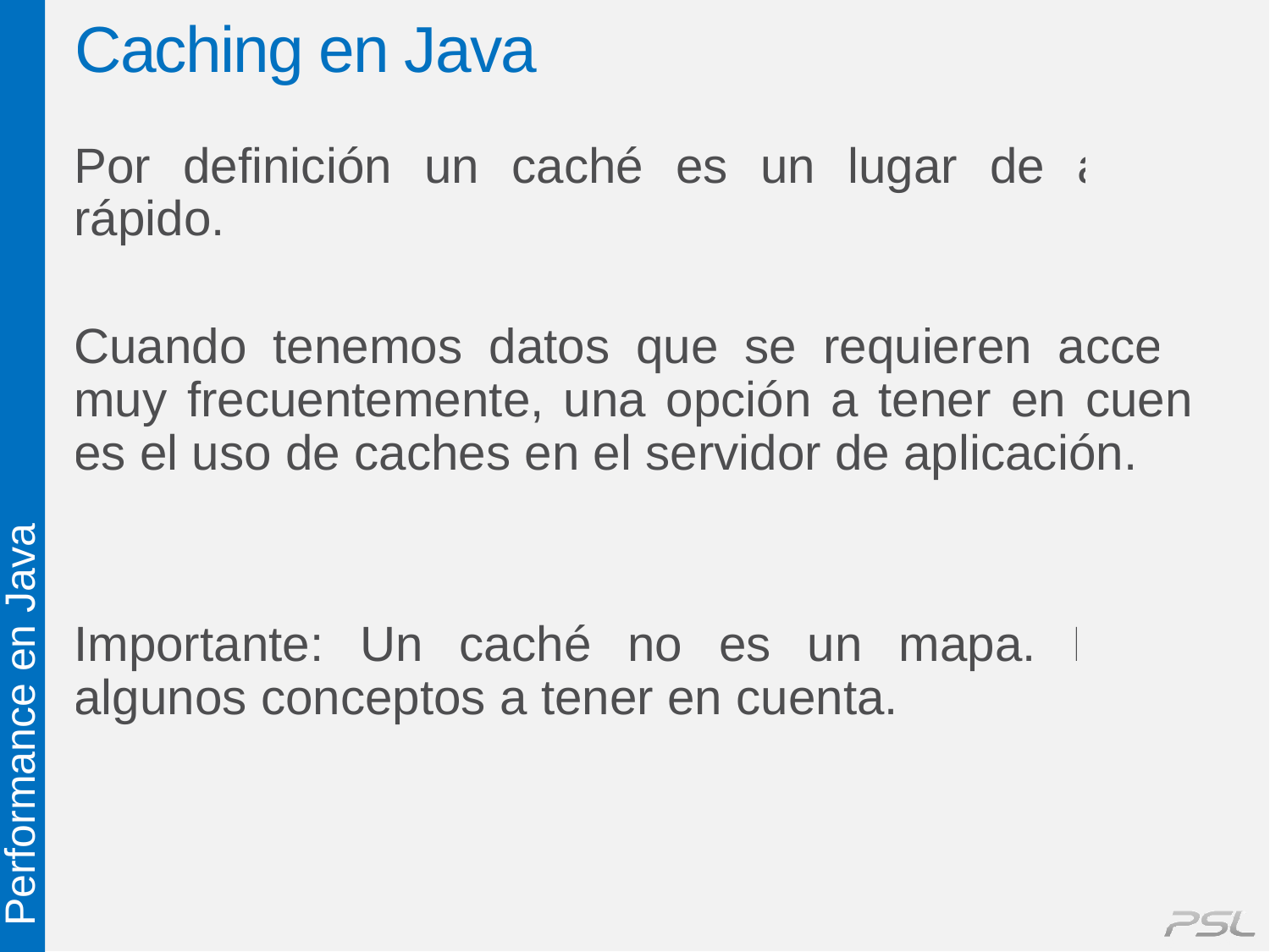

# Caching en Java
Por definición un caché es un lugar de acceso rápido.

Cuando tenemos datos que se requieren acceder muy frecuentemente, una opción a tener en cuenta es el uso de caches en el servidor de aplicación.

Importante: Un caché no es un mapa. Existen algunos conceptos a tener en cuenta.

Performance en Java